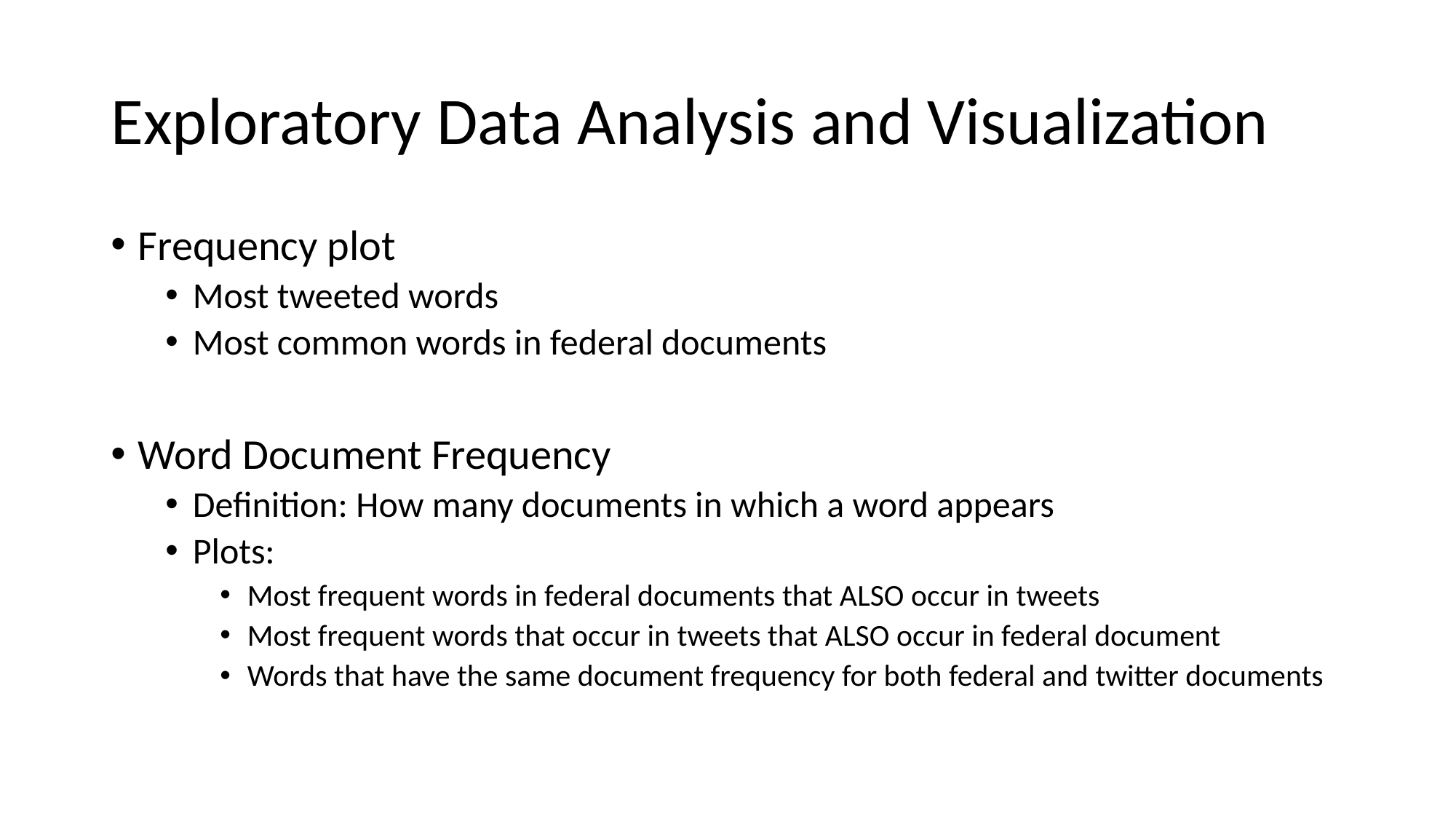

# Exploratory Data Analysis and Visualization
Frequency plot
Most tweeted words
Most common words in federal documents

Word Document Frequency
Definition: How many documents in which a word appears
Plots:
Most frequent words in federal documents that ALSO occur in tweets
Most frequent words that occur in tweets that ALSO occur in federal document
Words that have the same document frequency for both federal and twitter documents